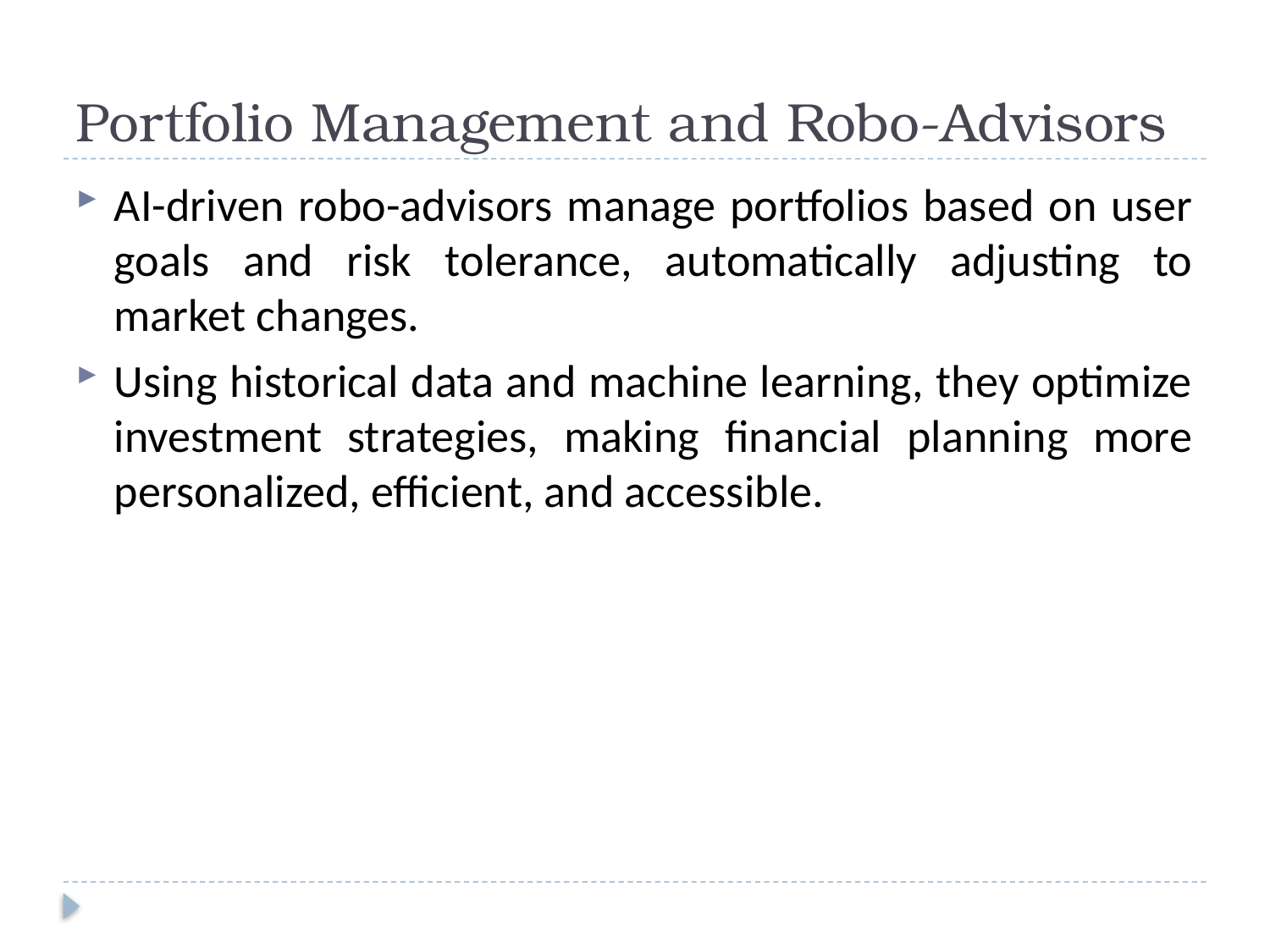

# Portfolio Management and Robo-Advisors
AI-driven robo-advisors manage portfolios based on user goals and risk tolerance, automatically adjusting to market changes.
Using historical data and machine learning, they optimize investment strategies, making financial planning more personalized, efficient, and accessible.